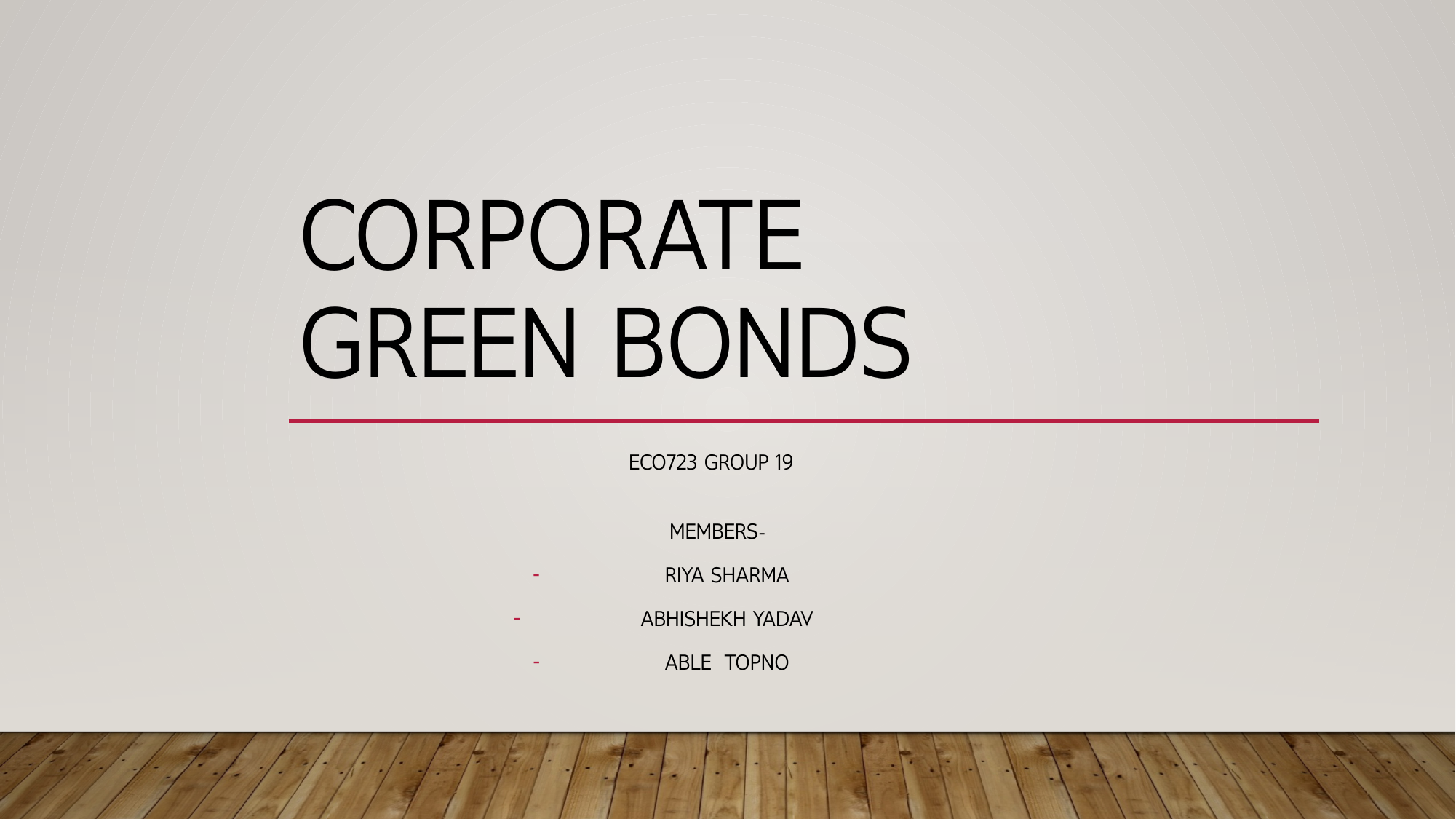

# Corporate green bonds
ECO723 Group 19
   members-
Riya Sharma
Abhishekh Yadav
Able  topno